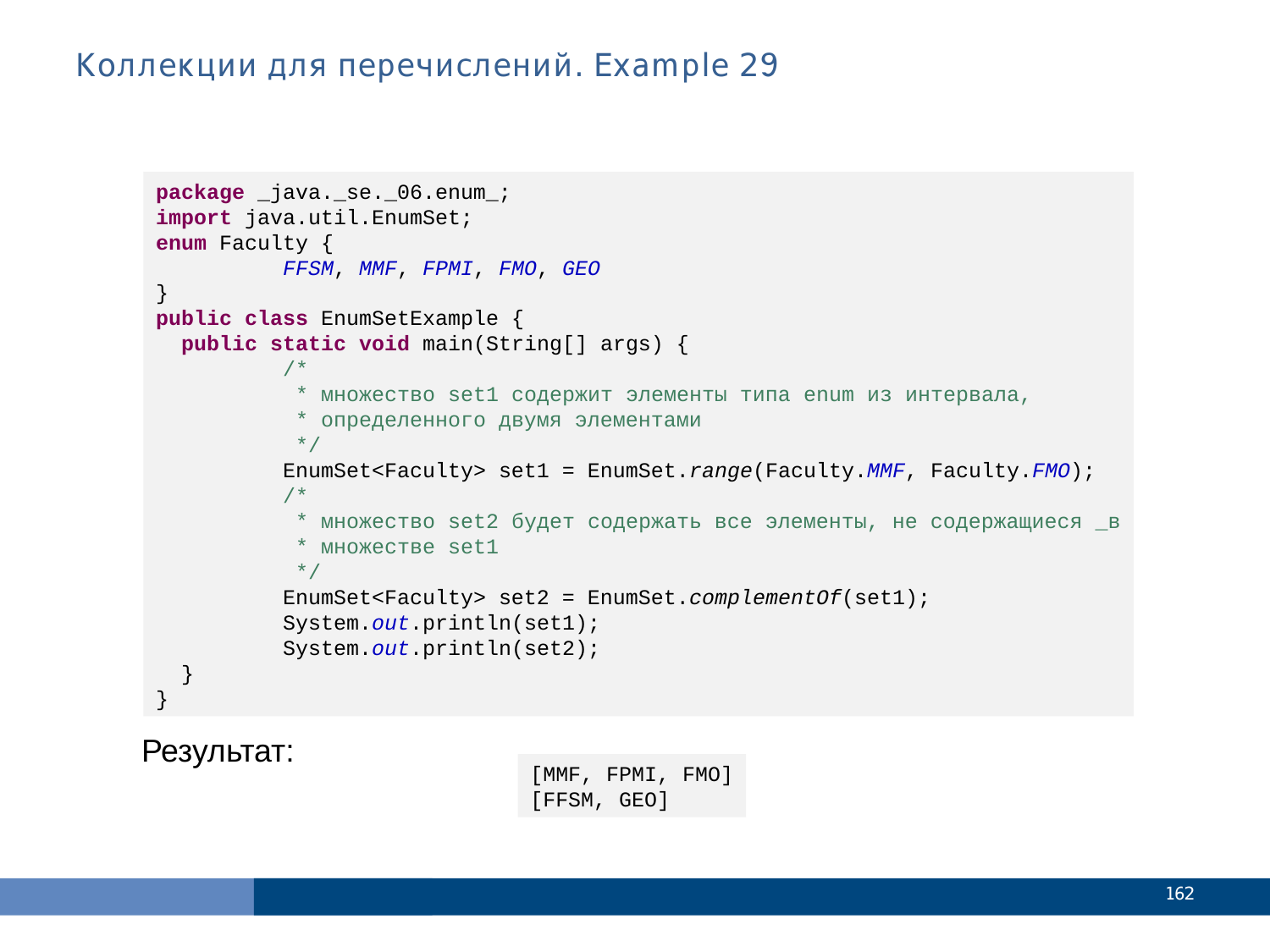

Коллекции для перечислений. Example 29
package _java._se._06.enum_;
import java.util.EnumSet;
enum Faculty {
	FFSM, MMF, FPMI, FMO, GEO
}
public class EnumSetExample {
  public static void main(String[] args) {
    	/*
	 * множество set1 содержит элементы типа enum из интервала,
	 * определенного двумя элементами
	 */
	EnumSet<Faculty> set1 = EnumSet.range(Faculty.MMF, Faculty.FMO);
	/*
	 * множество set2 будет содержать все элементы, не содержащиеся _в
	 * множестве set1
	 */
	EnumSet<Faculty> set2 = EnumSet.complementOf(set1);
	System.out.println(set1);
	System.out.println(set2);
  }
}
Результат:
[MMF, FPMI, FMO]
[FFSM, GEO]
162